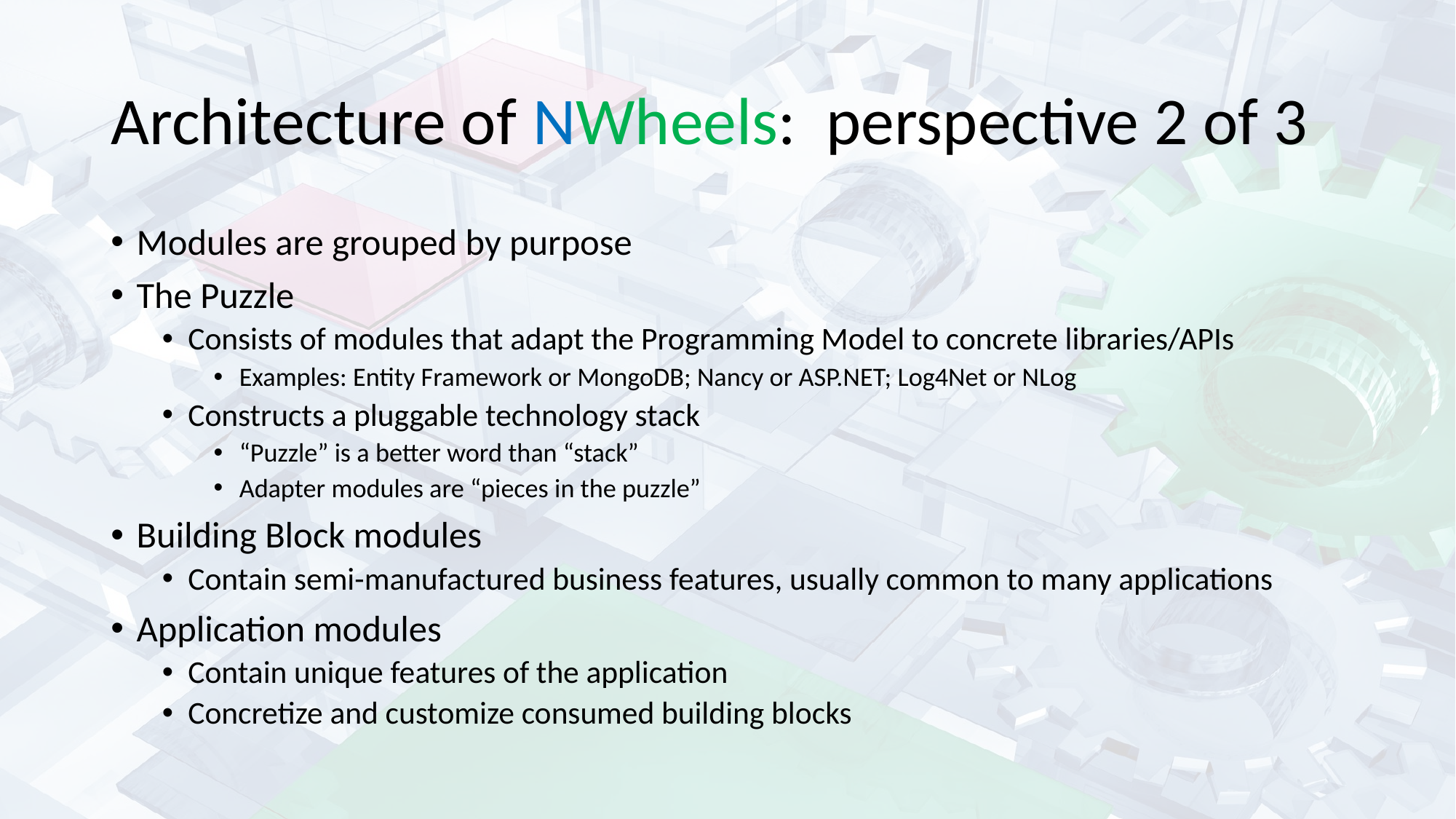

# Architecture of NWheels:  perspective 2 of 3
Modules are grouped by purpose
The Puzzle
Consists of modules that adapt the Programming Model to concrete libraries/APIs
Examples: Entity Framework or MongoDB; Nancy or ASP.NET; Log4Net or NLog
Constructs a pluggable technology stack
“Puzzle” is a better word than “stack”
Adapter modules are “pieces in the puzzle”
Building Block modules
Contain semi-manufactured business features, usually common to many applications
Application modules
Contain unique features of the application
Concretize and customize consumed building blocks